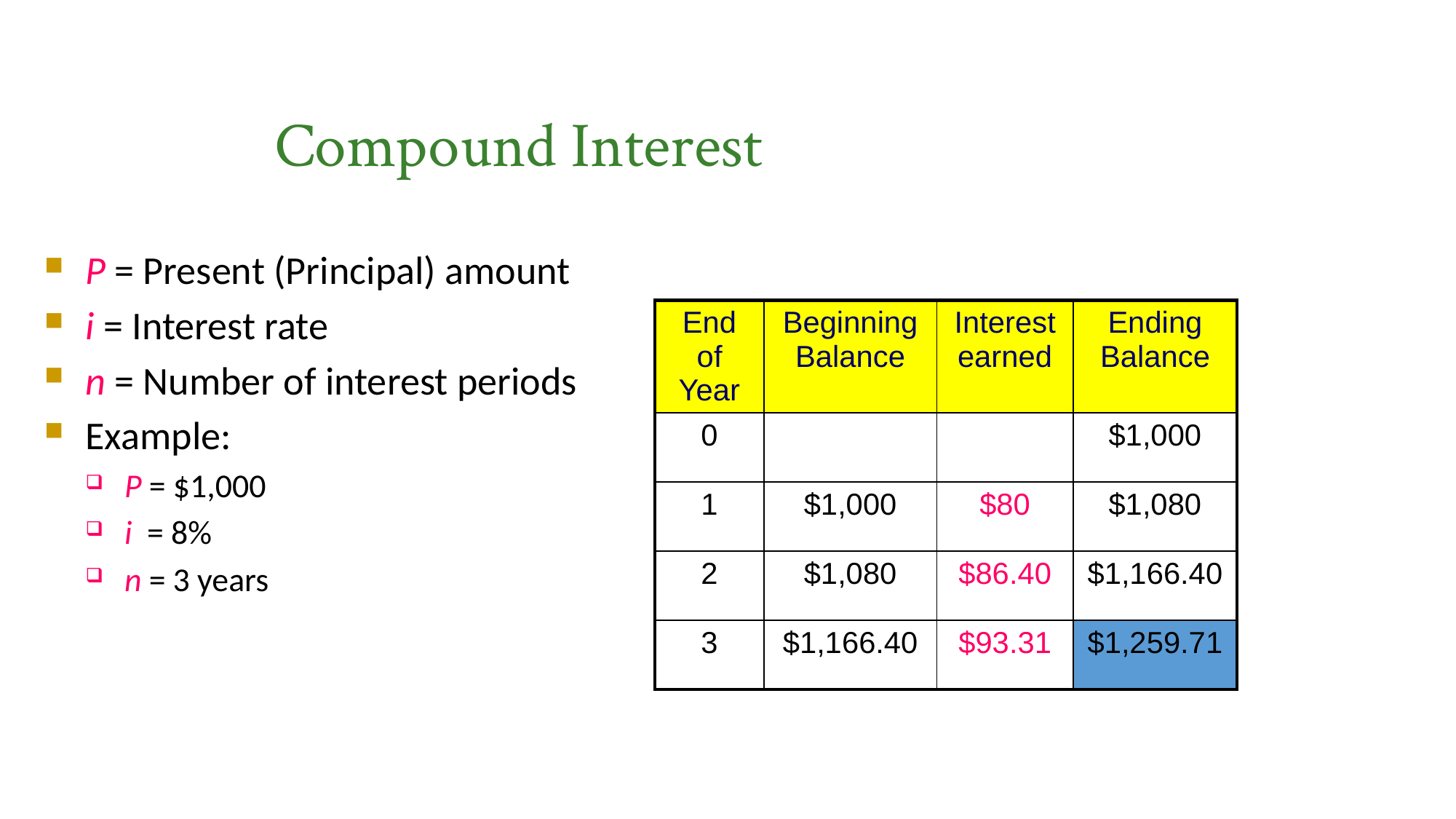

Compound Interest
P = Present (Principal) amount
i = Interest rate
n = Number of interest periods
Example:
P = $1,000
i  = 8%
n = 3 years
| End of Year | Beginning Balance | Interest earned | Ending Balance |
| --- | --- | --- | --- |
| 0 |  |  | $1,000 |
| 1 | $1,000 | $80 | $1,080 |
| 2 | $1,080 | $86.40 | $1,166.40 |
| 3 | $1,166.40 | $93.31 | $1,259.71 |